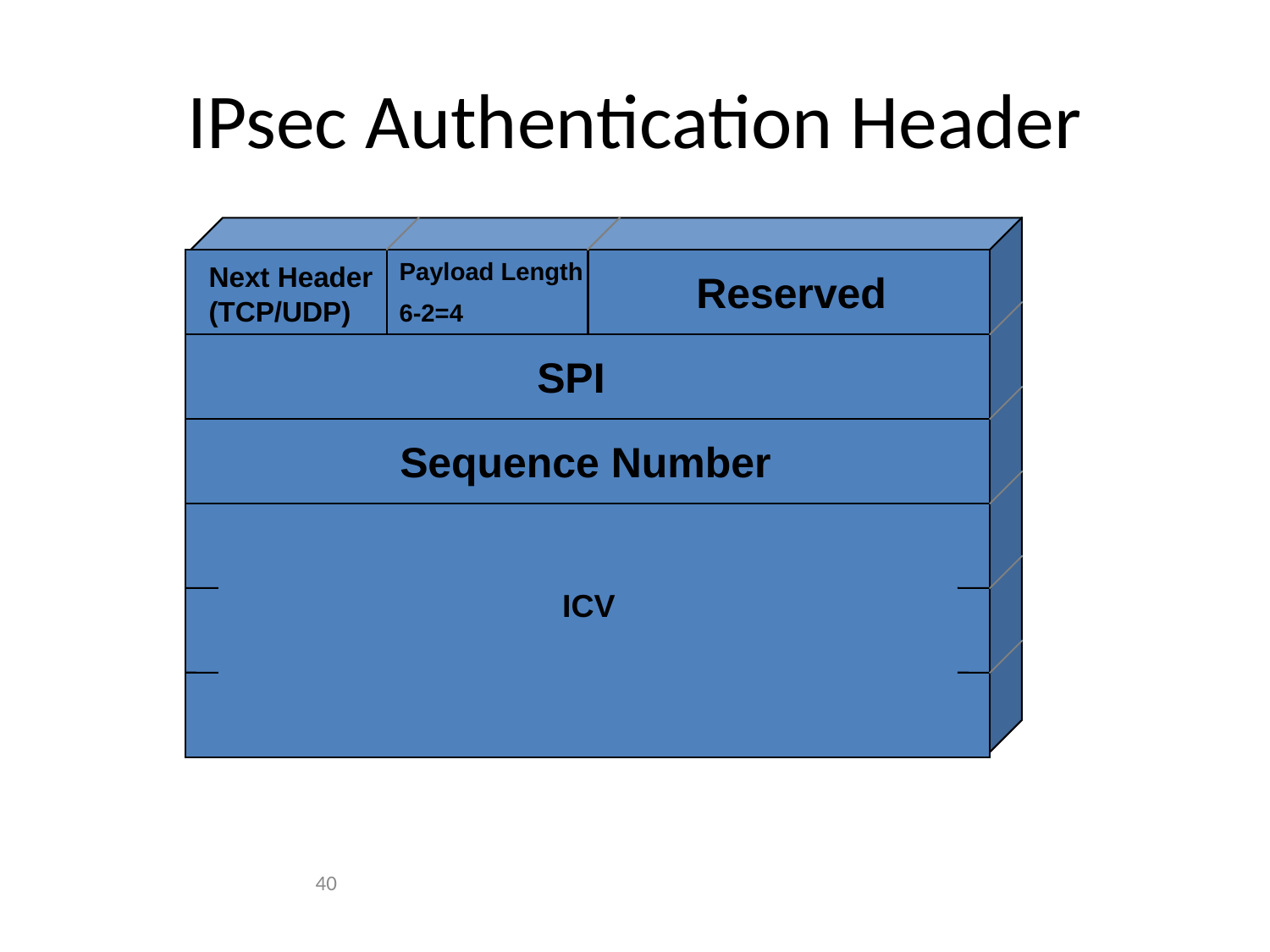

# IPsec Authentication Header

Payload Length
6-2=4
Next Header
(TCP/UDP)
Reserved

SPI

Sequence Number

ICV

40